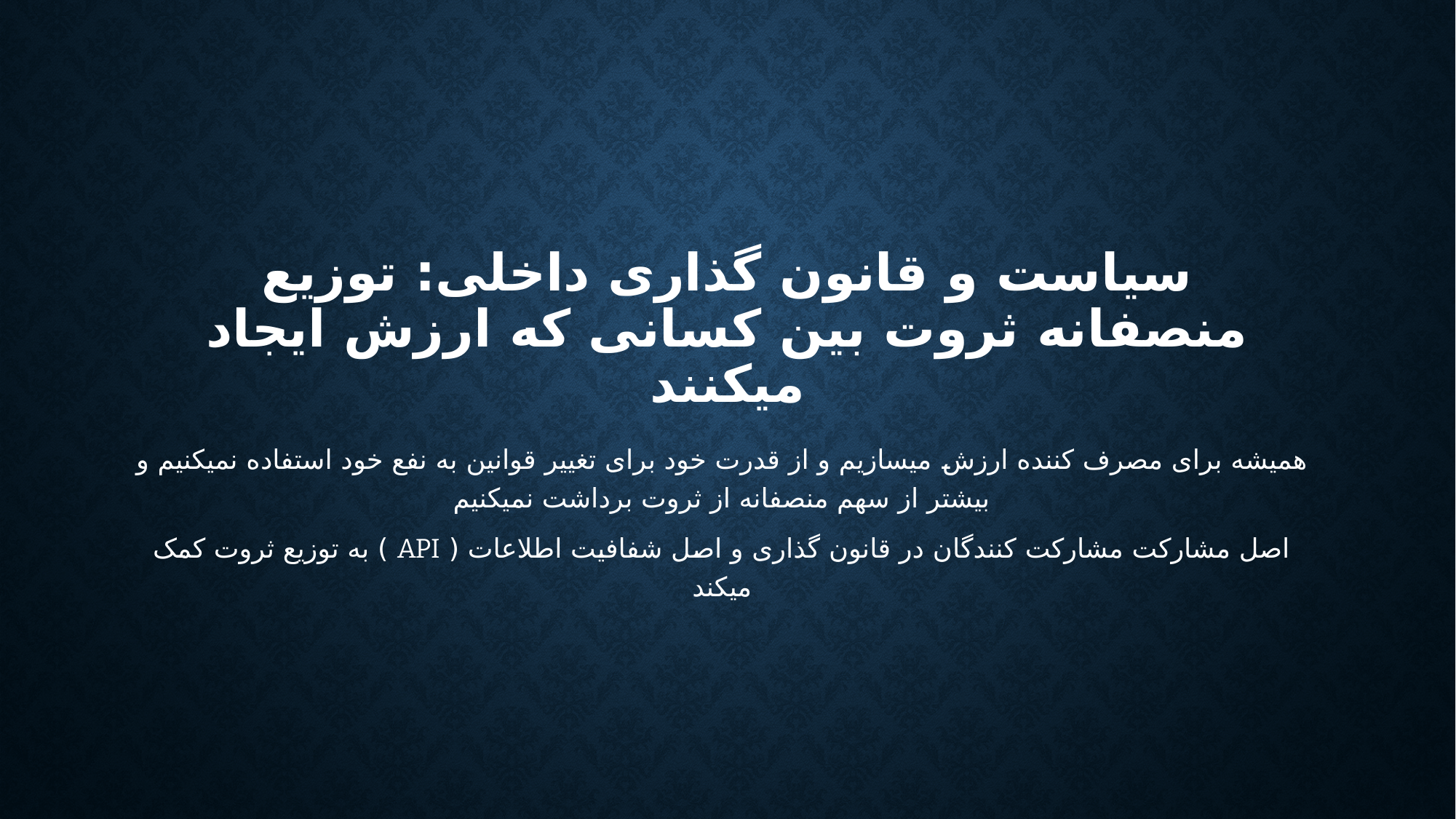

# سیاست و قانون گذاری داخلی: توزیع منصفانه ثروت بین کسانی که ارزش ایجاد میکنند
همیشه برای مصرف کننده ارزش میسازیم و از قدرت خود برای تغییر قوانین به نفع خود استفاده نمیکنیم و بیشتر از سهم منصفانه از ثروت برداشت نمیکنیم
اصل مشارکت مشارکت کنندگان در قانون گذاری و اصل شفافیت اطلاعات ( API ) به توزیع ثروت کمک میکند